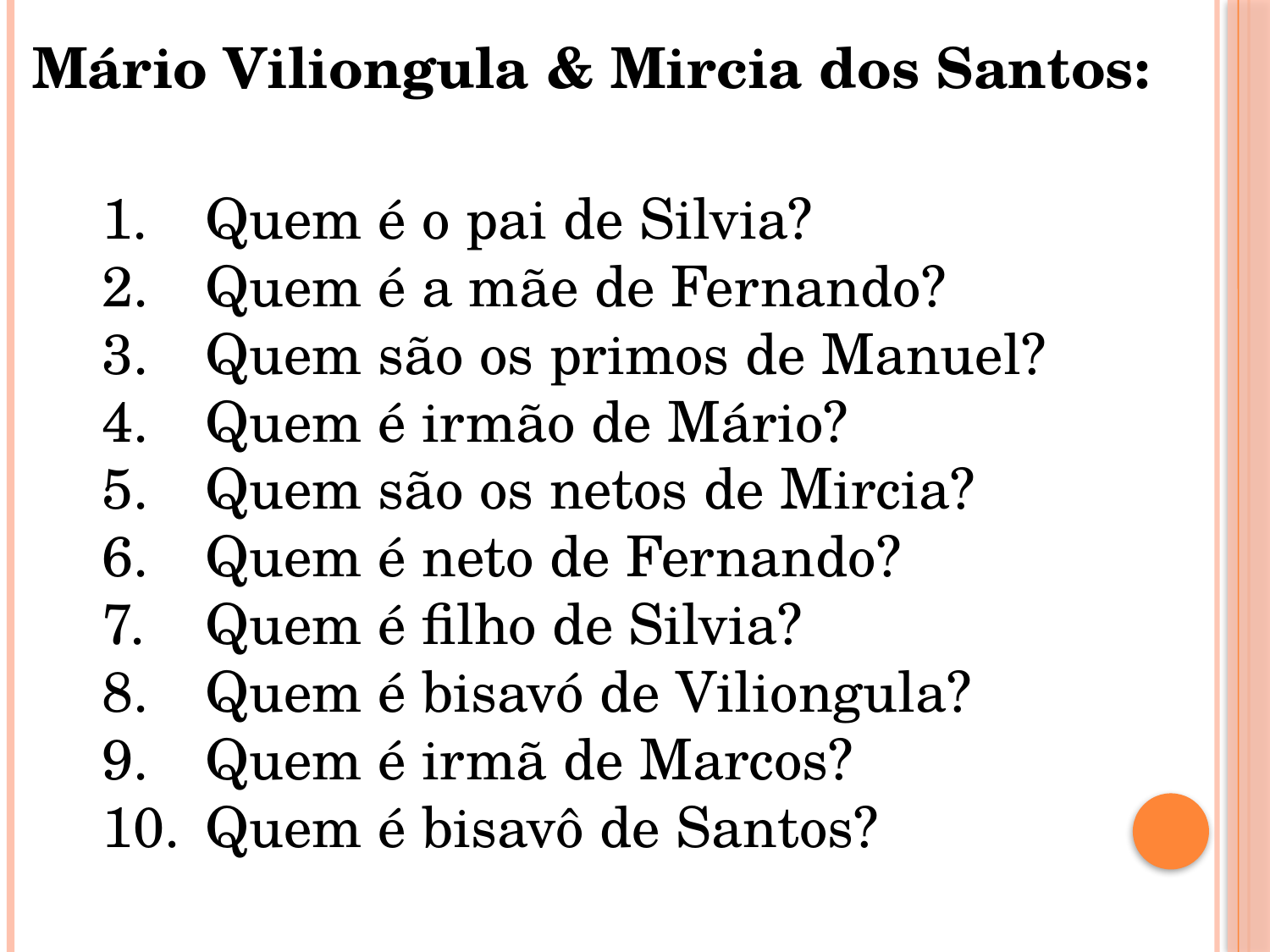

Mário Viliongula & Mircia dos Santos:
Quem é o pai de Silvia?
Quem é a mãe de Fernando?
Quem são os primos de Manuel?
Quem é irmão de Mário?
Quem são os netos de Mircia?
Quem é neto de Fernando?
Quem é filho de Silvia?
Quem é bisavó de Viliongula?
Quem é irmã de Marcos?
Quem é bisavô de Santos?